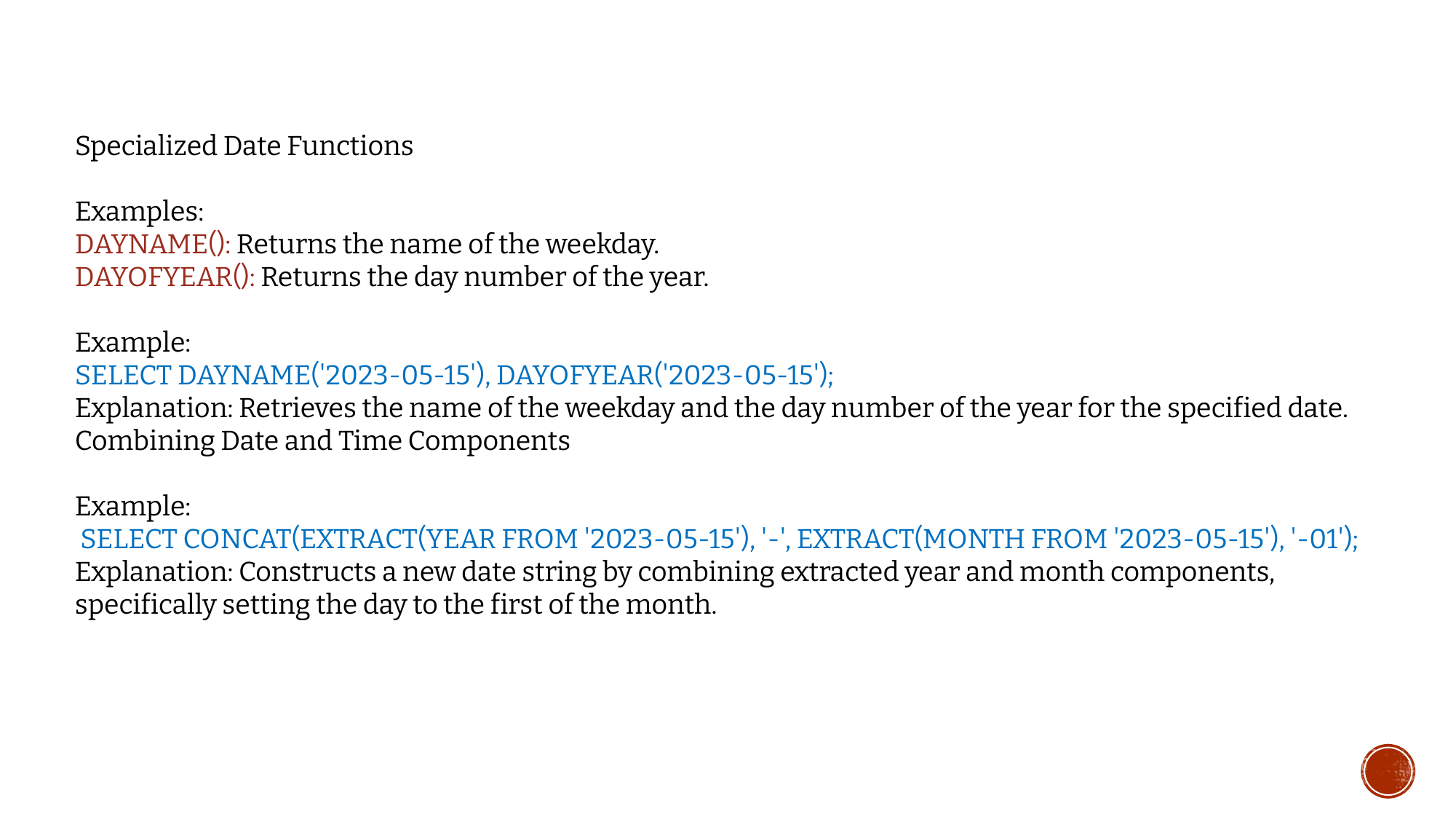

Specialized Date Functions

Examples:
DAYNAME(): Returns the name of the weekday.
DAYOFYEAR(): Returns the day number of the year.

Example:
SELECT DAYNAME('2023-05-15'), DAYOFYEAR('2023-05-15');
Explanation: Retrieves the name of the weekday and the day number of the year for the specified date.
Combining Date and Time Components

Example:
 SELECT CONCAT(EXTRACT(YEAR FROM '2023-05-15'), '-', EXTRACT(MONTH FROM '2023-05-15'), '-01');
Explanation: Constructs a new date string by combining extracted year and month components, specifically setting the day to the first of the month.